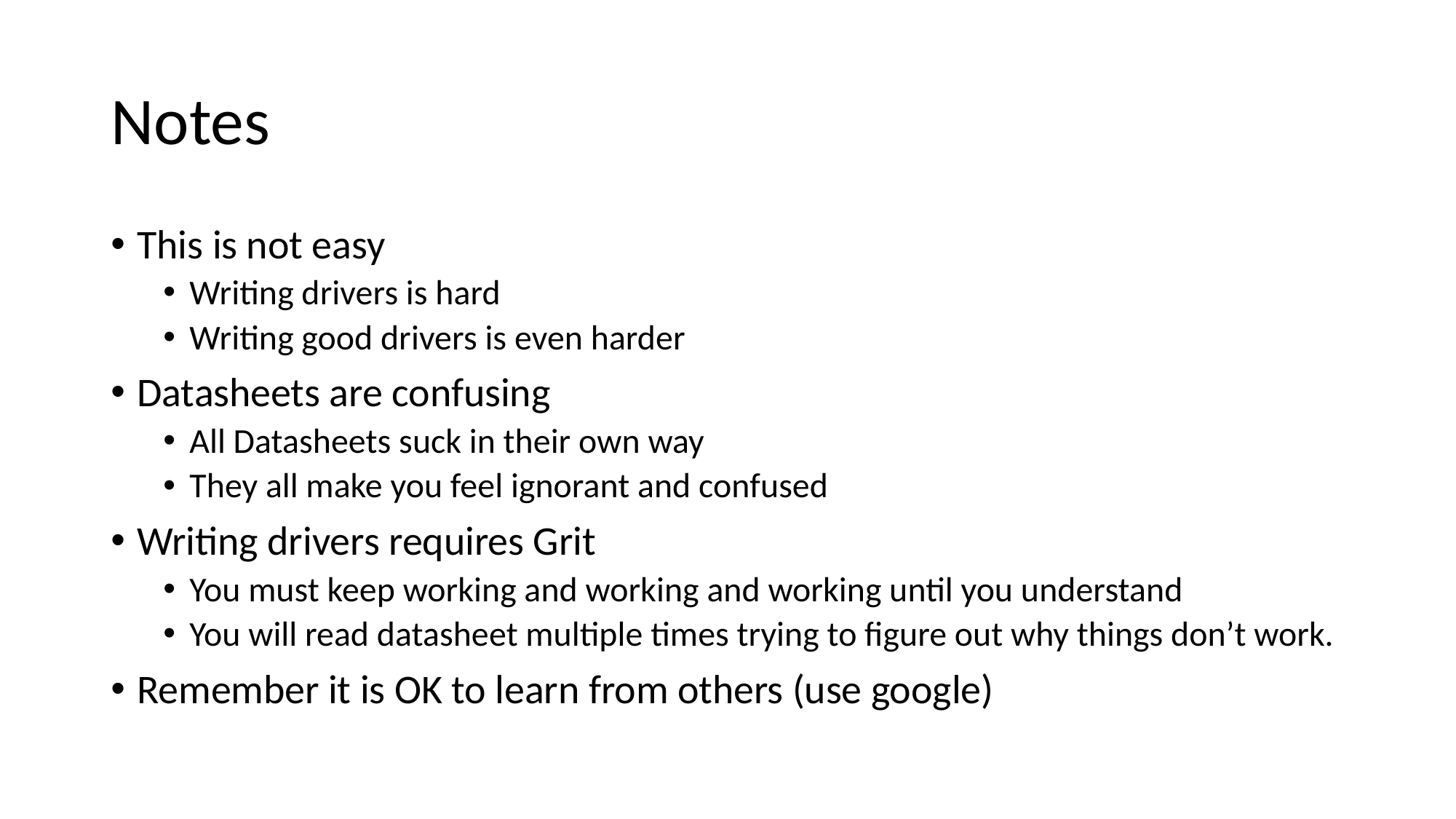

# Notes
This is not easy
Writing drivers is hard
Writing good drivers is even harder
Datasheets are confusing
All Datasheets suck in their own way
They all make you feel ignorant and confused
Writing drivers requires Grit
You must keep working and working and working until you understand
You will read datasheet multiple times trying to figure out why things don’t work.
Remember it is OK to learn from others (use google)